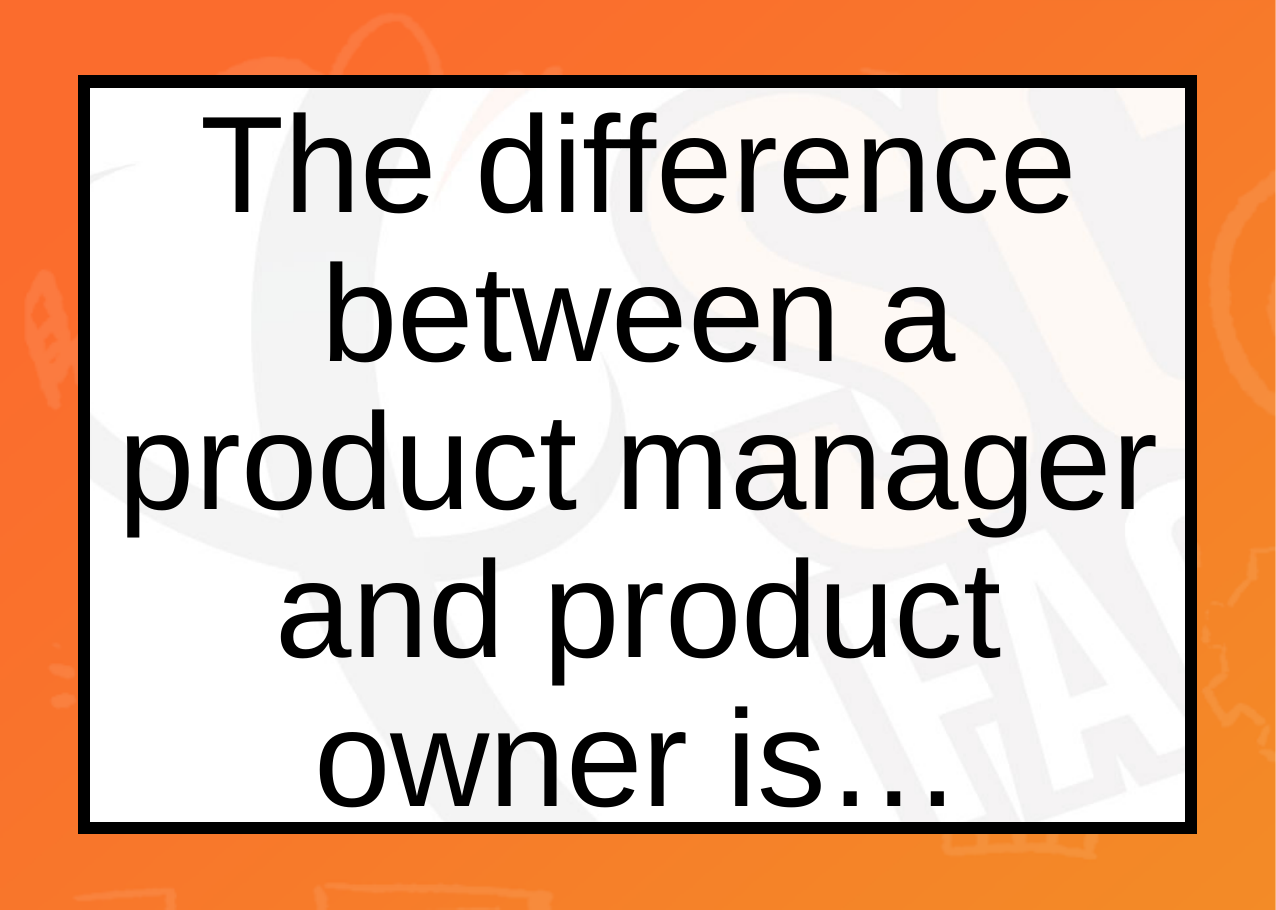

The difference between a product manager and product owner is…